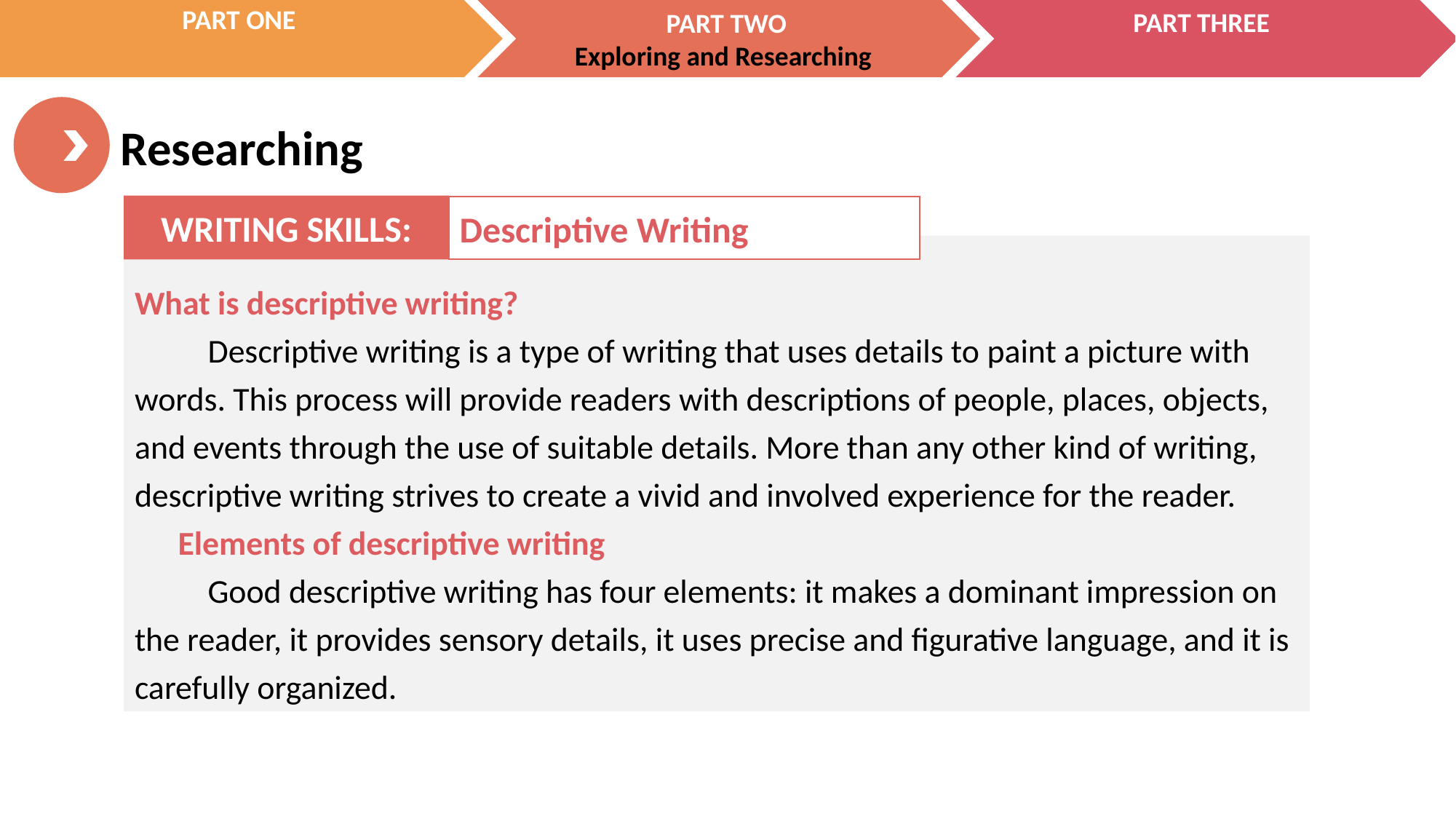

WRITING SKILLS:
Descriptive Writing

What is descriptive writing?
    Descriptive writing is a type of writing that uses details to paint a picture with words. This process will provide readers with descriptions of people, places, objects, and events through the use of suitable details. More than any other kind of writing, descriptive writing strives to create a vivid and involved experience for the reader.
Elements of descriptive writing
    Good descriptive writing has four elements: it makes a dominant impression on the reader, it provides sensory details, it uses precise and figurative language, and it is carefully organized.